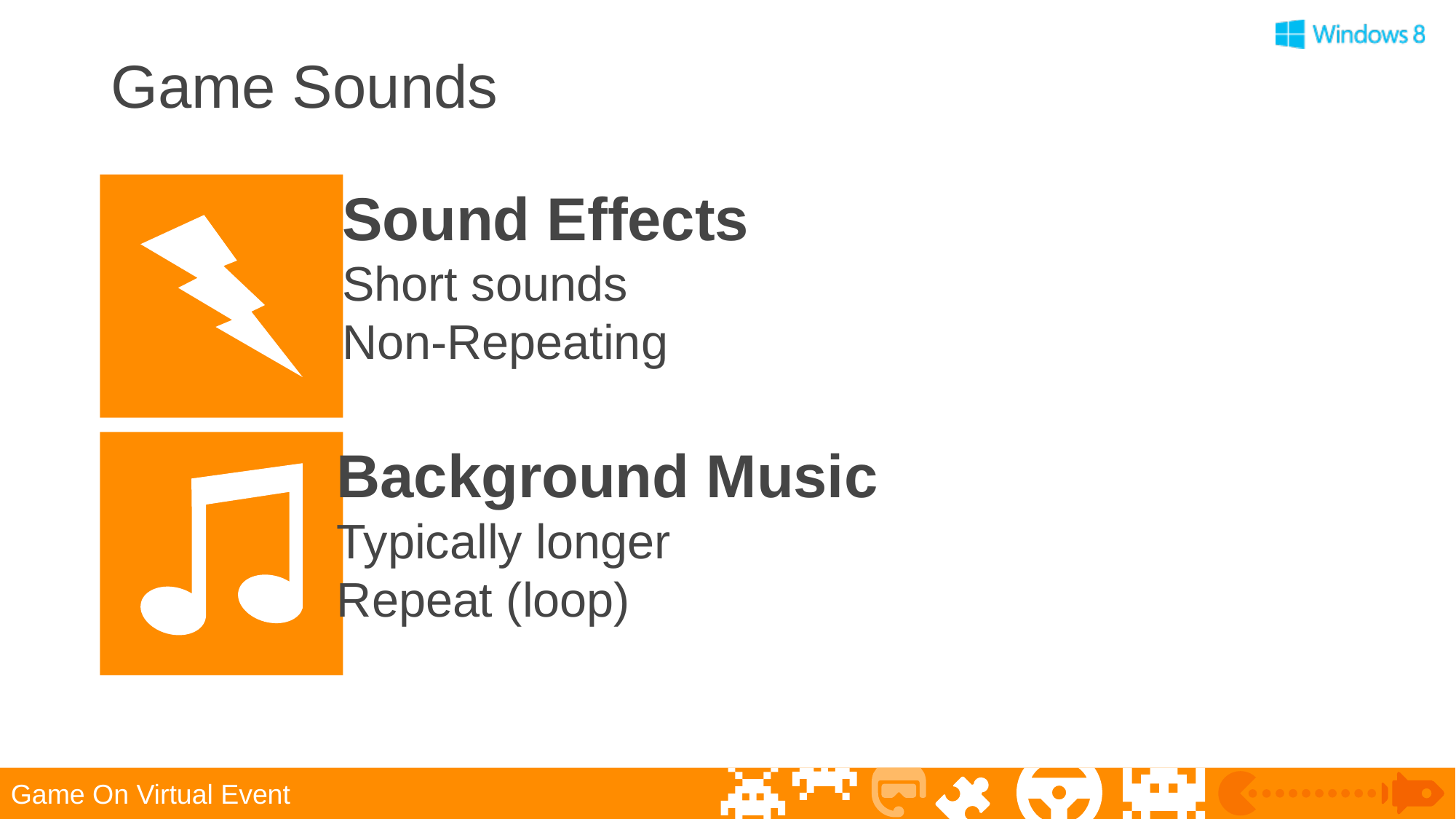

# Game Sounds

Sound Effects
Short sounds
Non-Repeating

Background Music
Typically longer
Repeat (loop)